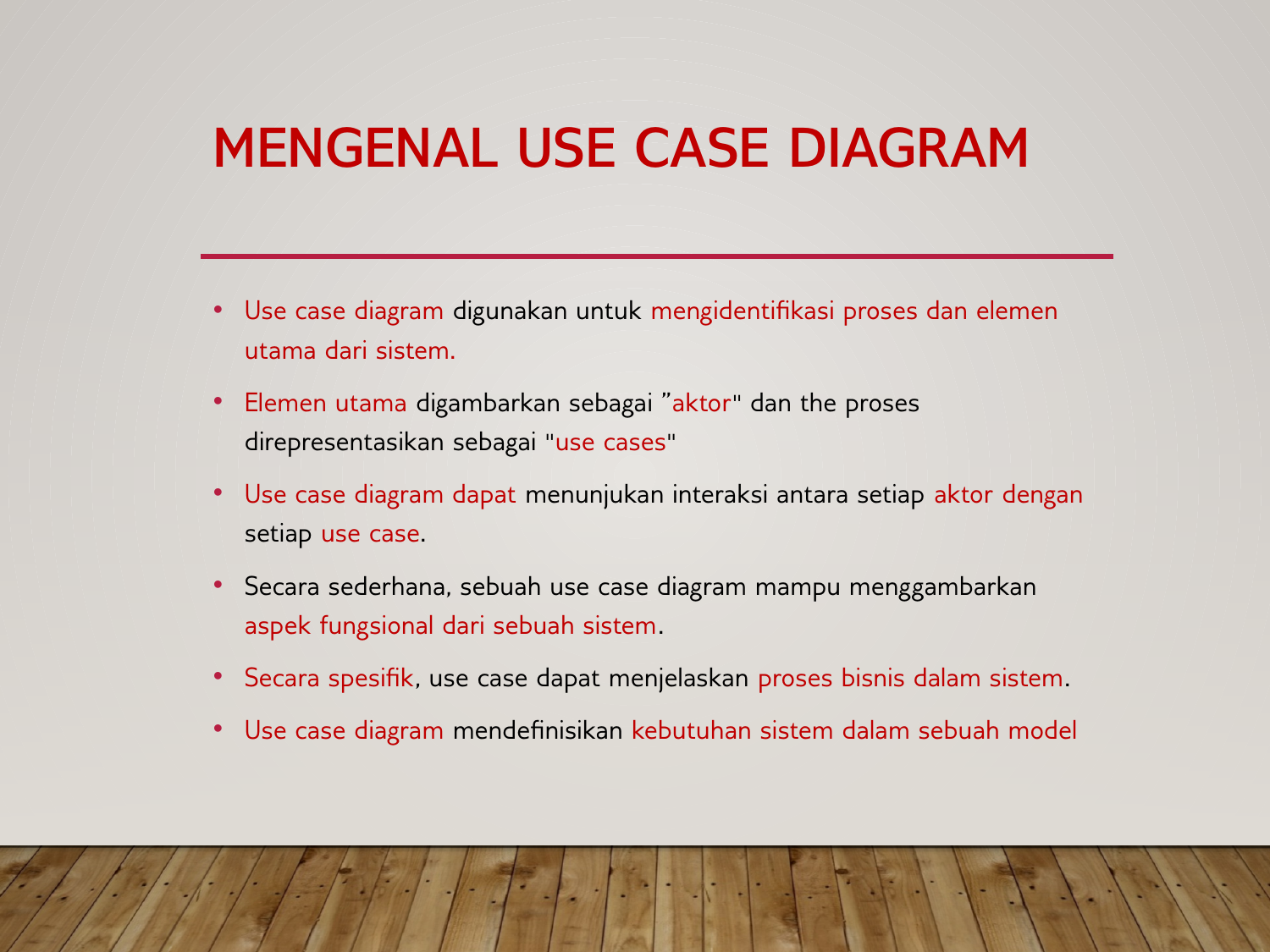

# Mengenal Use Case Diagram
Use case diagram digunakan untuk mengidentifikasi proses dan elemen utama dari sistem.
Elemen utama digambarkan sebagai ”aktor" dan the proses direpresentasikan sebagai "use cases"
Use case diagram dapat menunjukan interaksi antara setiap aktor dengan setiap use case.
Secara sederhana, sebuah use case diagram mampu menggambarkan aspek fungsional dari sebuah sistem.
Secara spesifik, use case dapat menjelaskan proses bisnis dalam sistem.
Use case diagram mendefinisikan kebutuhan sistem dalam sebuah model